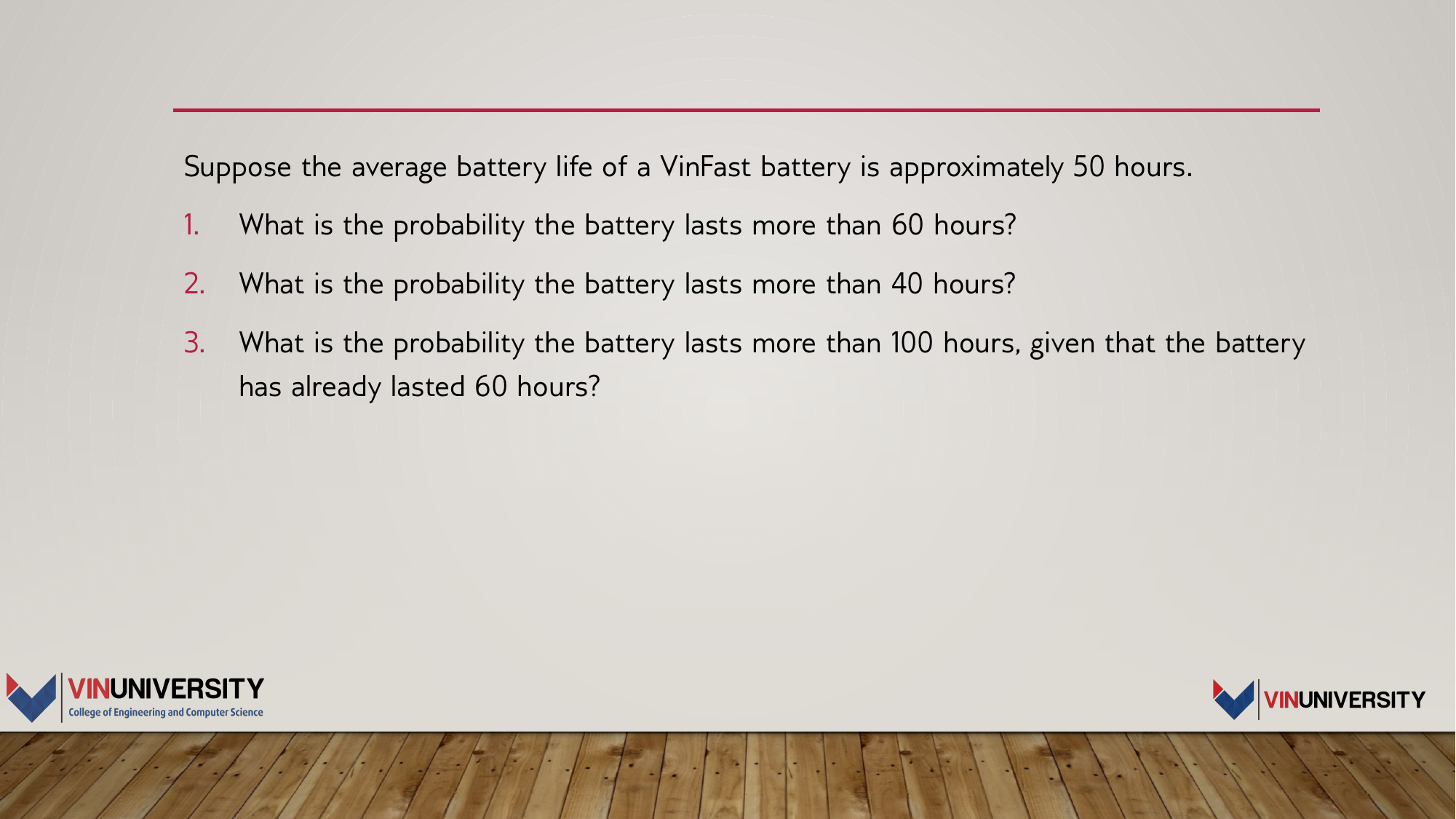

#
Suppose the average battery life of a VinFast battery is approximately 50 hours.
What is the probability the battery lasts more than 60 hours?
What is the probability the battery lasts more than 40 hours?
What is the probability the battery lasts more than 100 hours, given that the battery has already lasted 60 hours?